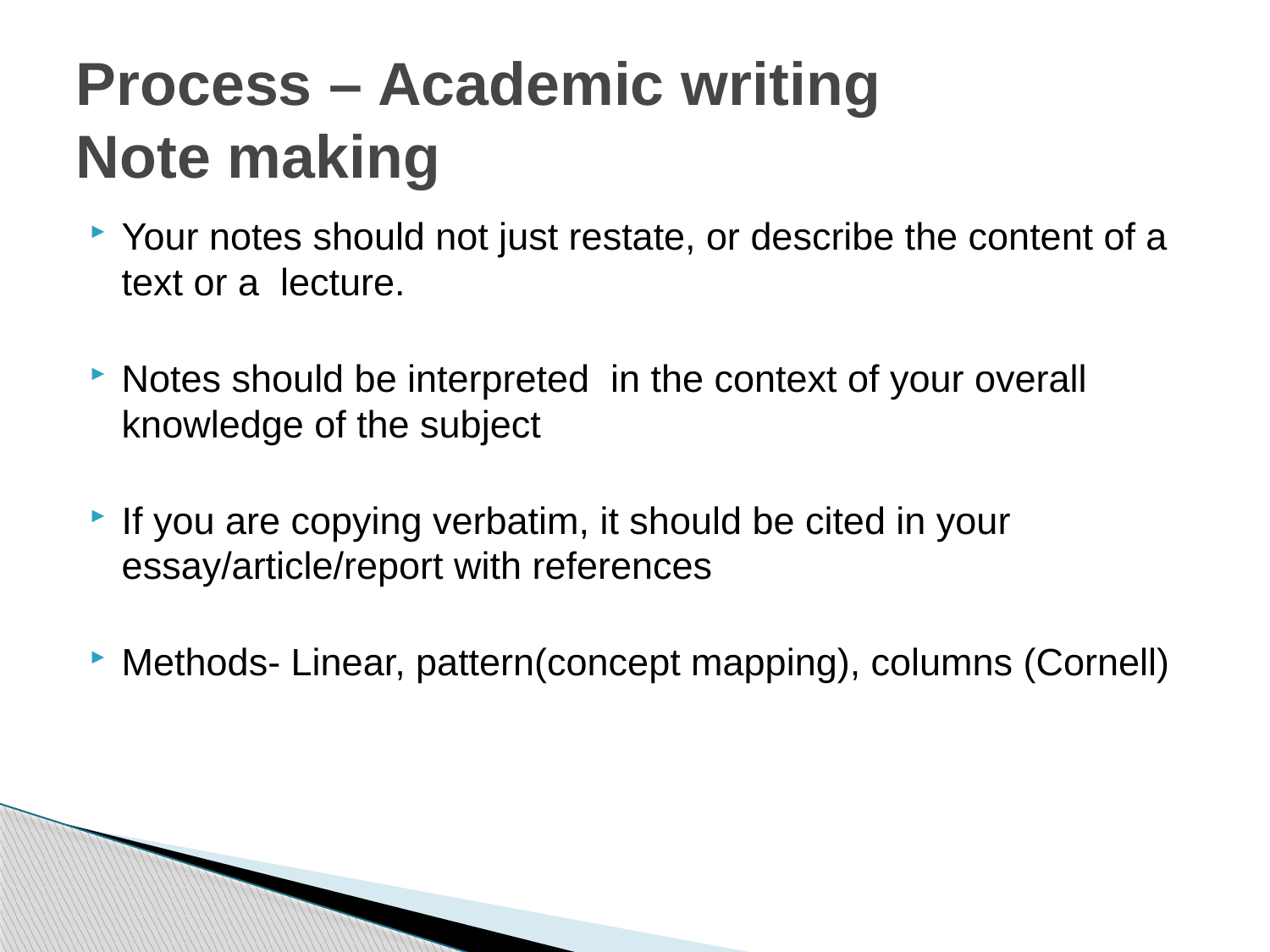

# Process – Academic writing Note making
Your notes should not just restate, or describe the content of a text or a  lecture.

Notes should be interpreted  in the context of your overall knowledge of the subject

If you are copying verbatim, it should be cited in your essay/article/report with references

Methods- Linear, pattern(concept mapping), columns (Cornell)